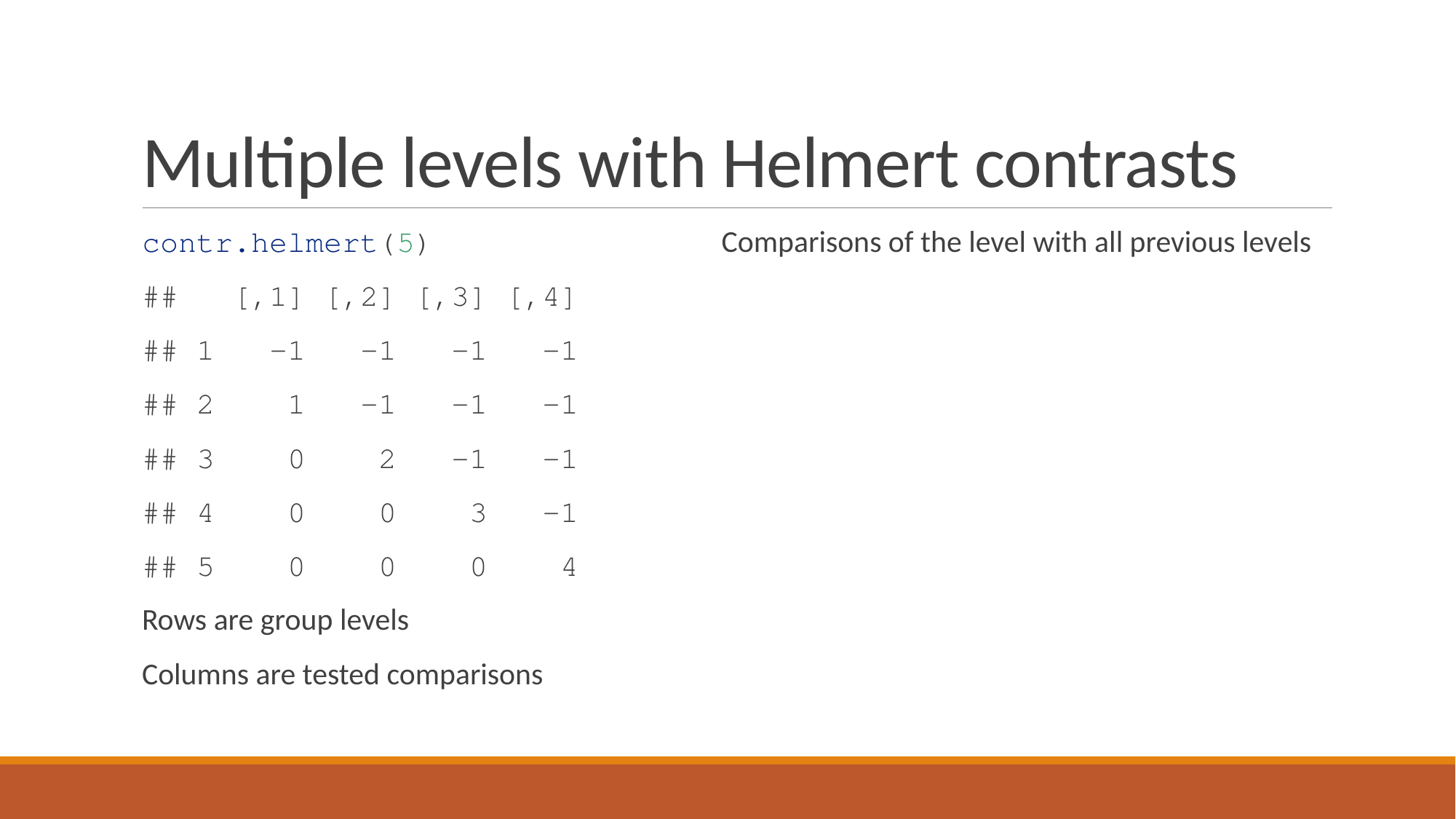

# Multiple levels with Helmert contrasts
contr.helmert(5)
##   [,1] [,2] [,3] [,4]
## 1   -1   -1   -1   -1
## 2    1   -1   -1   -1
## 3    0    2   -1   -1
## 4    0    0    3   -1
## 5    0    0    0    4
Rows are group levels
Columns are tested comparisons

Comparisons of the level with all previous levels